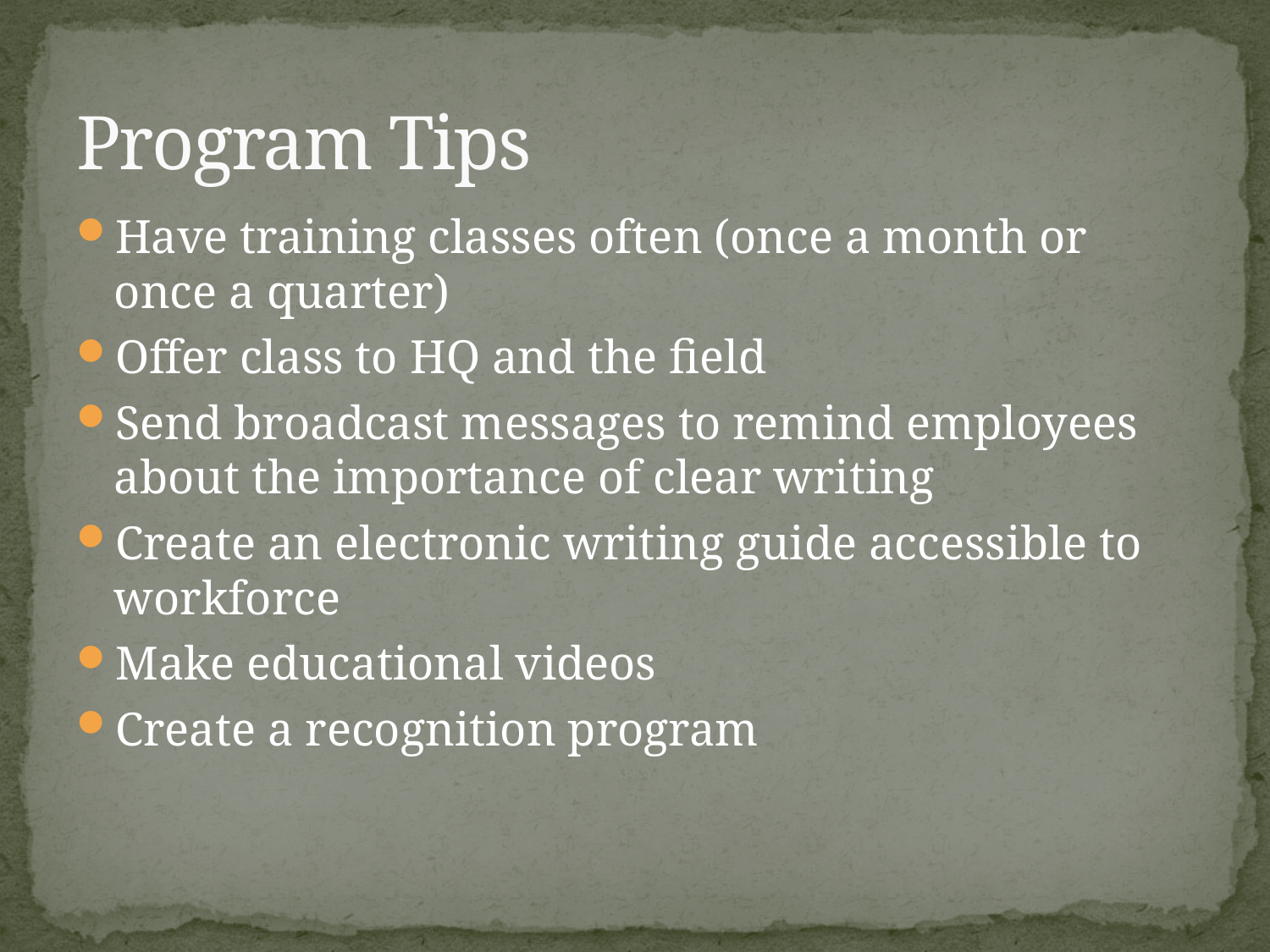

# Program Tips
Have training classes often (once a month or once a quarter)
Offer class to HQ and the field
Send broadcast messages to remind employees about the importance of clear writing
Create an electronic writing guide accessible to workforce
Make educational videos
Create a recognition program